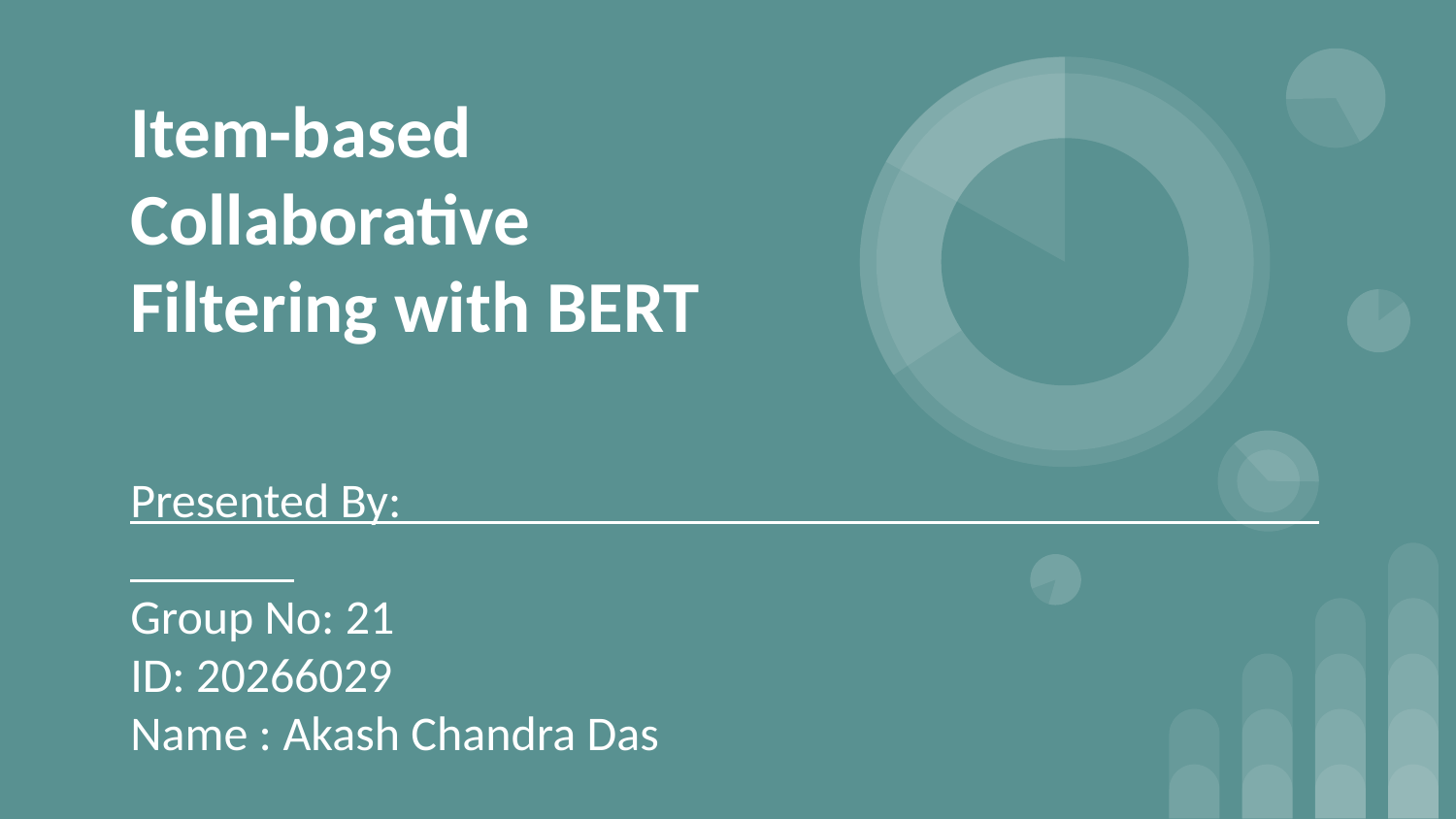

# Item-based Collaborative Filtering with BERT
Presented By:
Group No: 21
ID: 20266029
Name : Akash Chandra Das